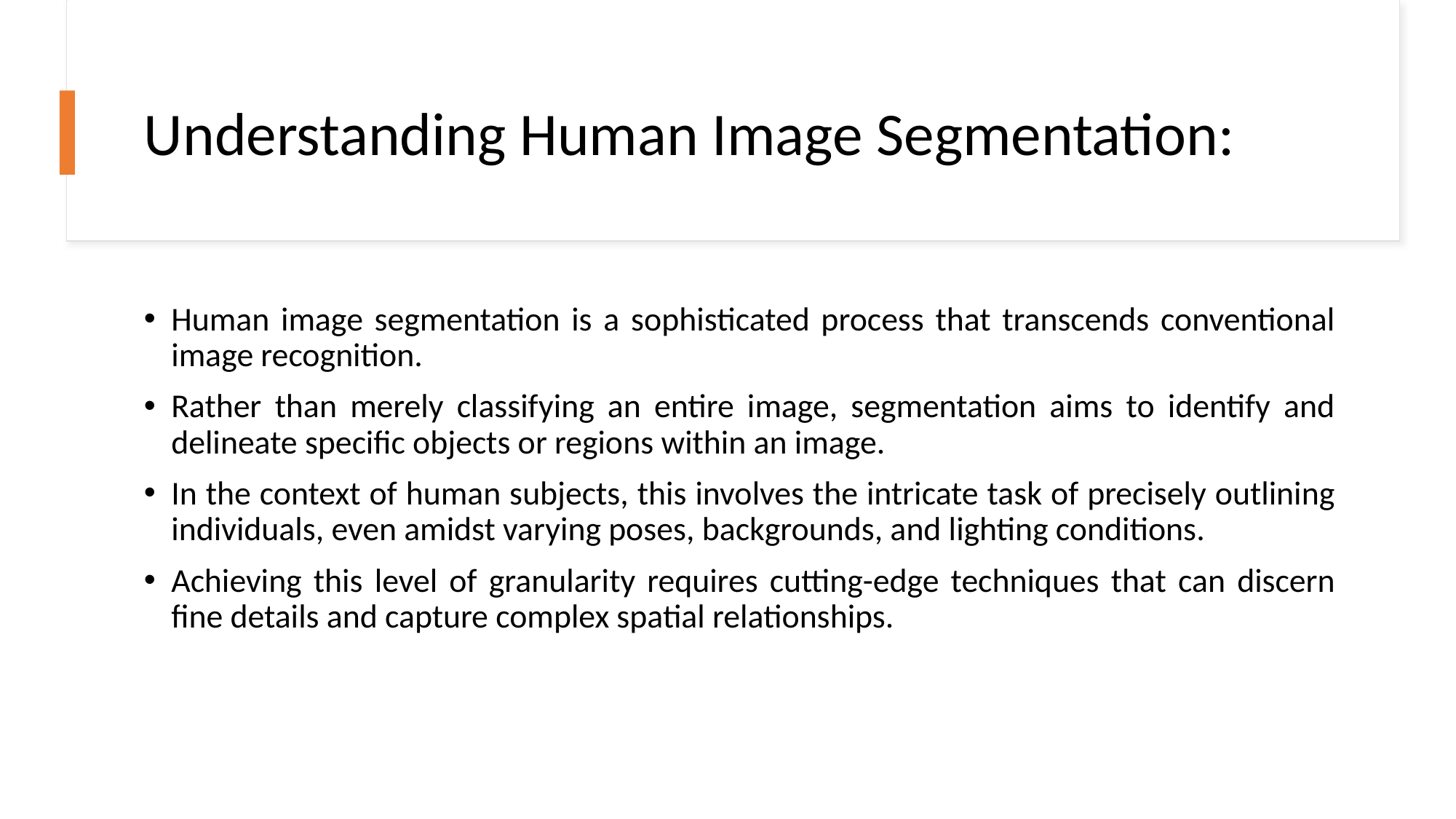

# Understanding Human Image Segmentation:

Human image segmentation is a sophisticated process that transcends conventional image recognition.
Rather than merely classifying an entire image, segmentation aims to identify and delineate specific objects or regions within an image.
In the context of human subjects, this involves the intricate task of precisely outlining individuals, even amidst varying poses, backgrounds, and lighting conditions.
Achieving this level of granularity requires cutting-edge techniques that can discern fine details and capture complex spatial relationships.